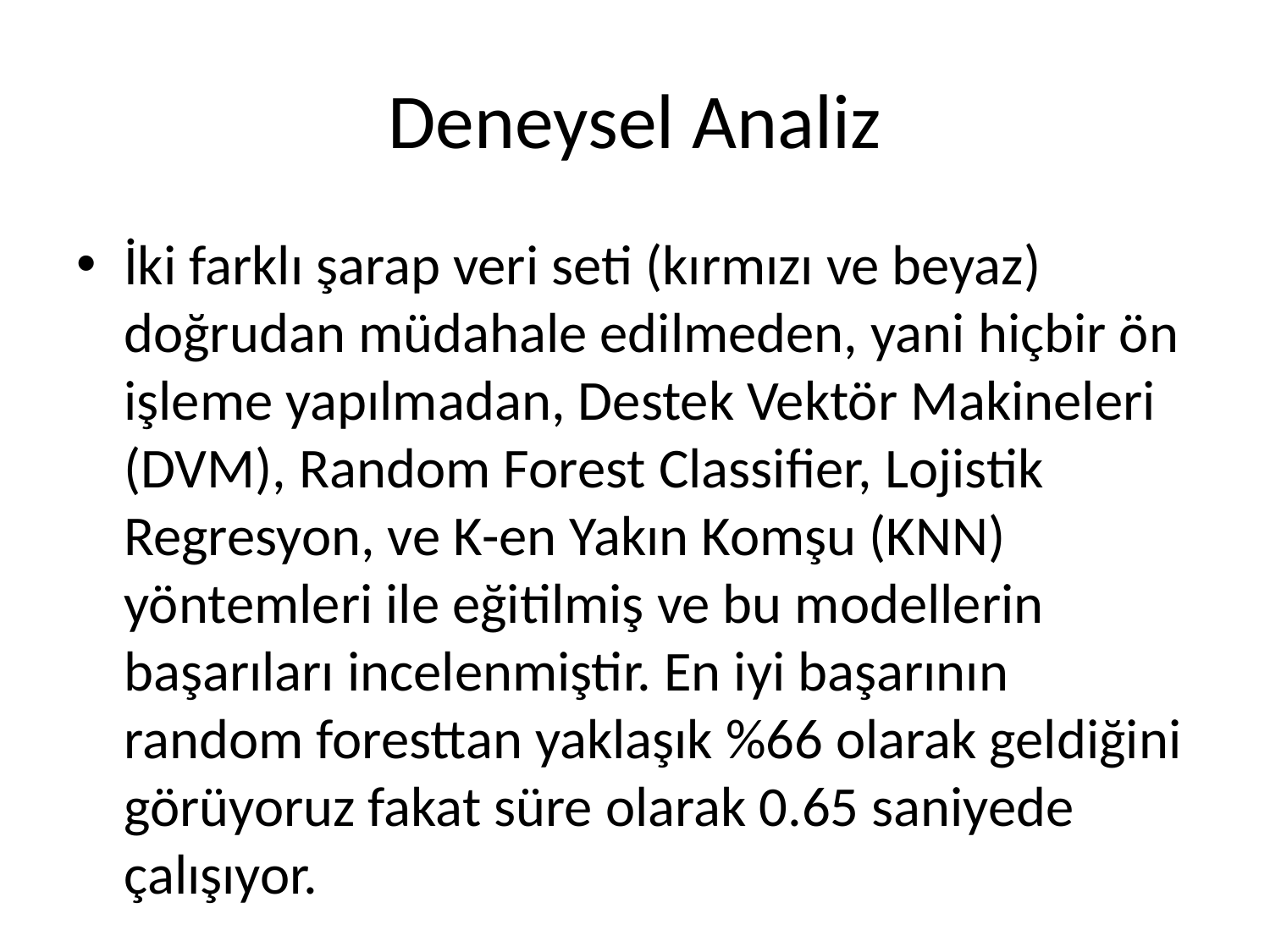

# Deneysel Analiz
İki farklı şarap veri seti (kırmızı ve beyaz) doğrudan müdahale edilmeden, yani hiçbir ön işleme yapılmadan, Destek Vektör Makineleri (DVM), Random Forest Classifier, Lojistik Regresyon, ve K-en Yakın Komşu (KNN) yöntemleri ile eğitilmiş ve bu modellerin başarıları incelenmiştir. En iyi başarının random foresttan yaklaşık %66 olarak geldiğini görüyoruz fakat süre olarak 0.65 saniyede çalışıyor.